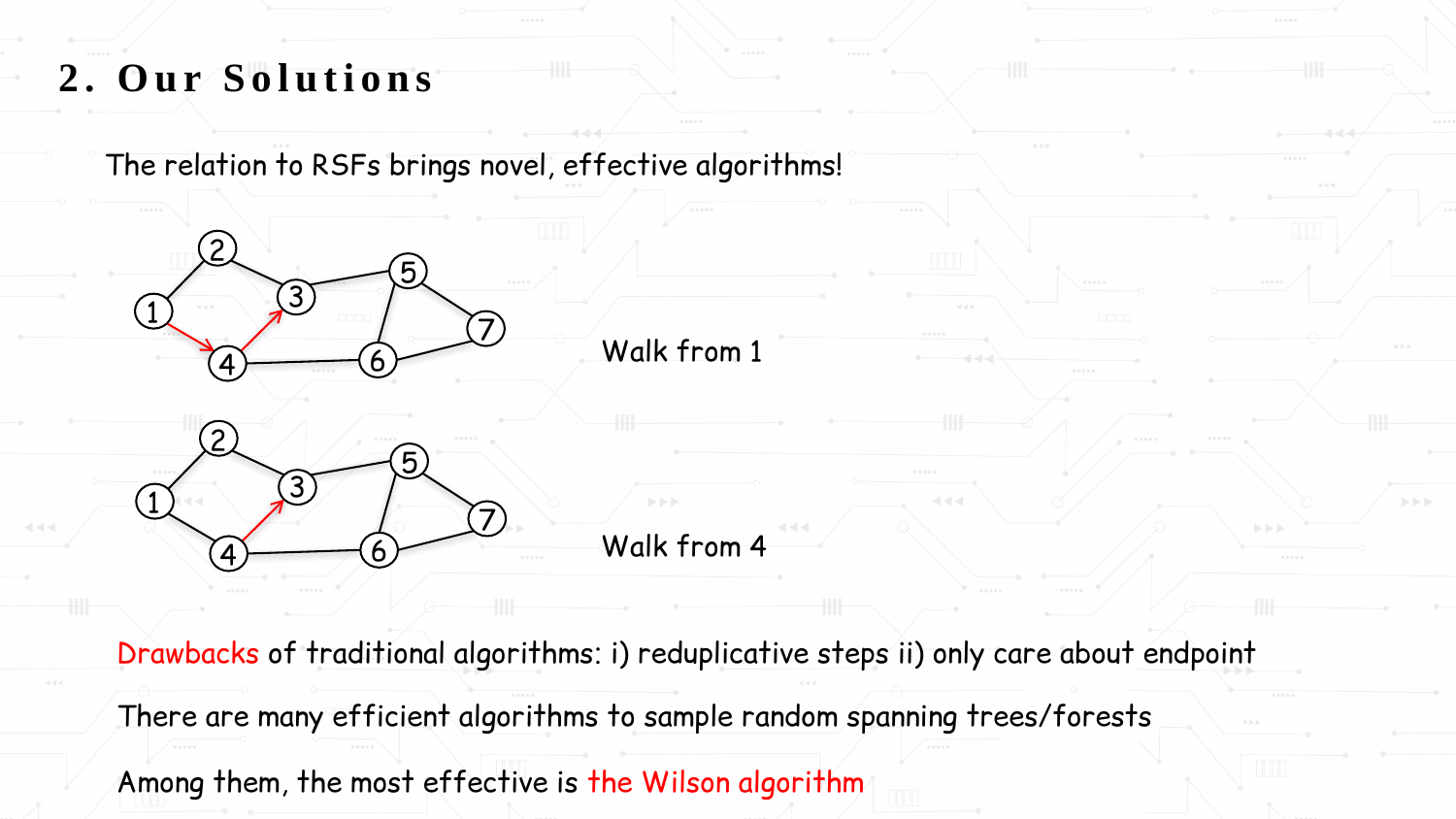

2. Our Solutions
The relation to RSFs brings novel, effective algorithms!

2

5
3

1

7

6
4

Walk from 1

2

5
3

1

7

6
4

Walk from 4
Drawbacks of traditional algorithms: i) reduplicative steps ii) only care about endpoint
There are many efficient algorithms to sample random spanning trees/forests
Among them, the most effective is the Wilson algorithm